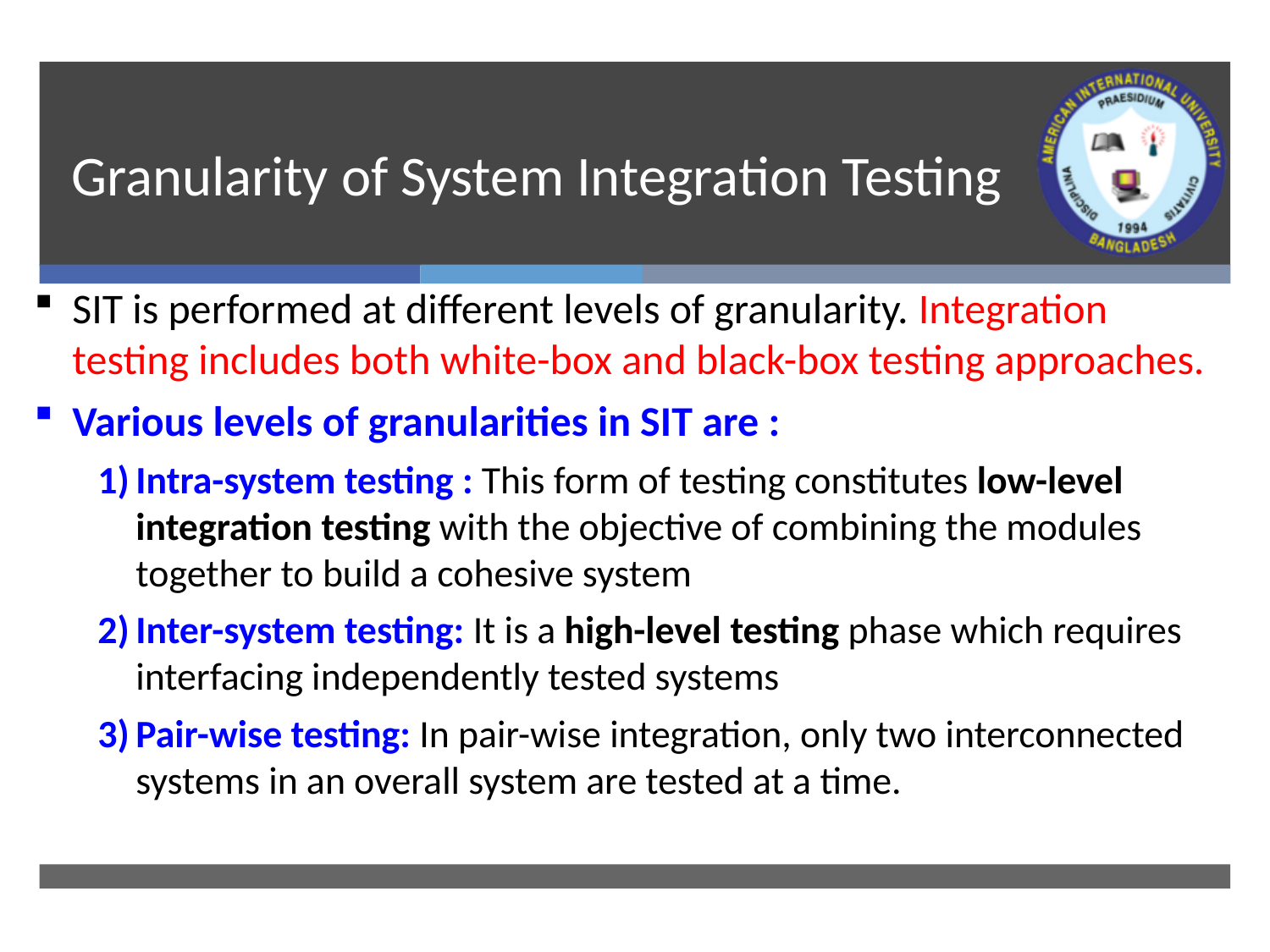

# Granularity of System Integration Testing
SIT is performed at different levels of granularity. Integration testing includes both white-box and black-box testing approaches.
Various levels of granularities in SIT are :
Intra-system testing : This form of testing constitutes low-level integration testing with the objective of combining the modules together to build a cohesive system
Inter-system testing: It is a high-level testing phase which requires interfacing independently tested systems
Pair-wise testing: In pair-wise integration, only two interconnected systems in an overall system are tested at a time.